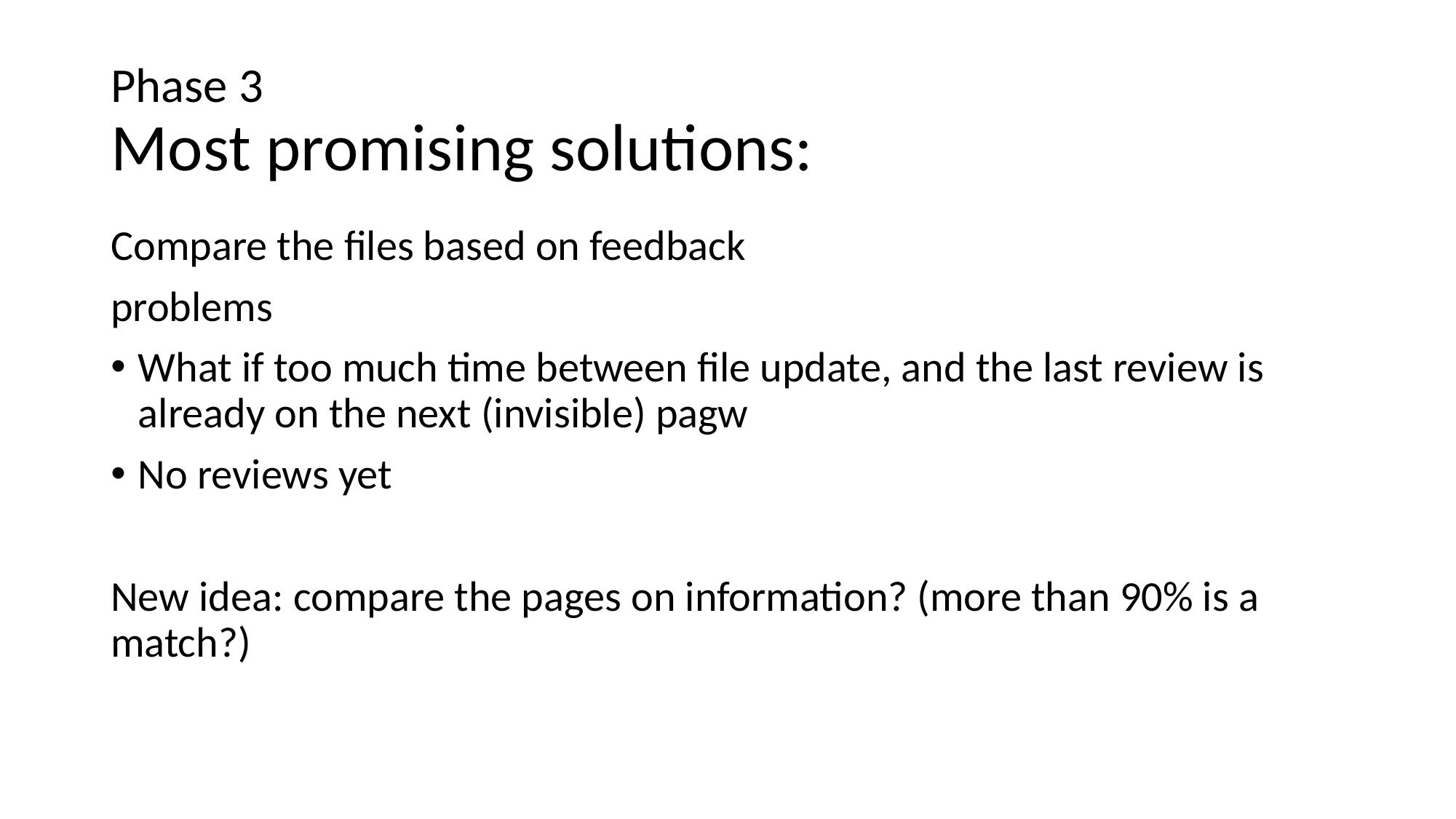

# Phase 3 Most promising solutions:
Compare the files based on feedback
problems
What if too much time between file update, and the last review is already on the next (invisible) pagw
No reviews yet

New idea: compare the pages on information? (more than 90% is a match?)